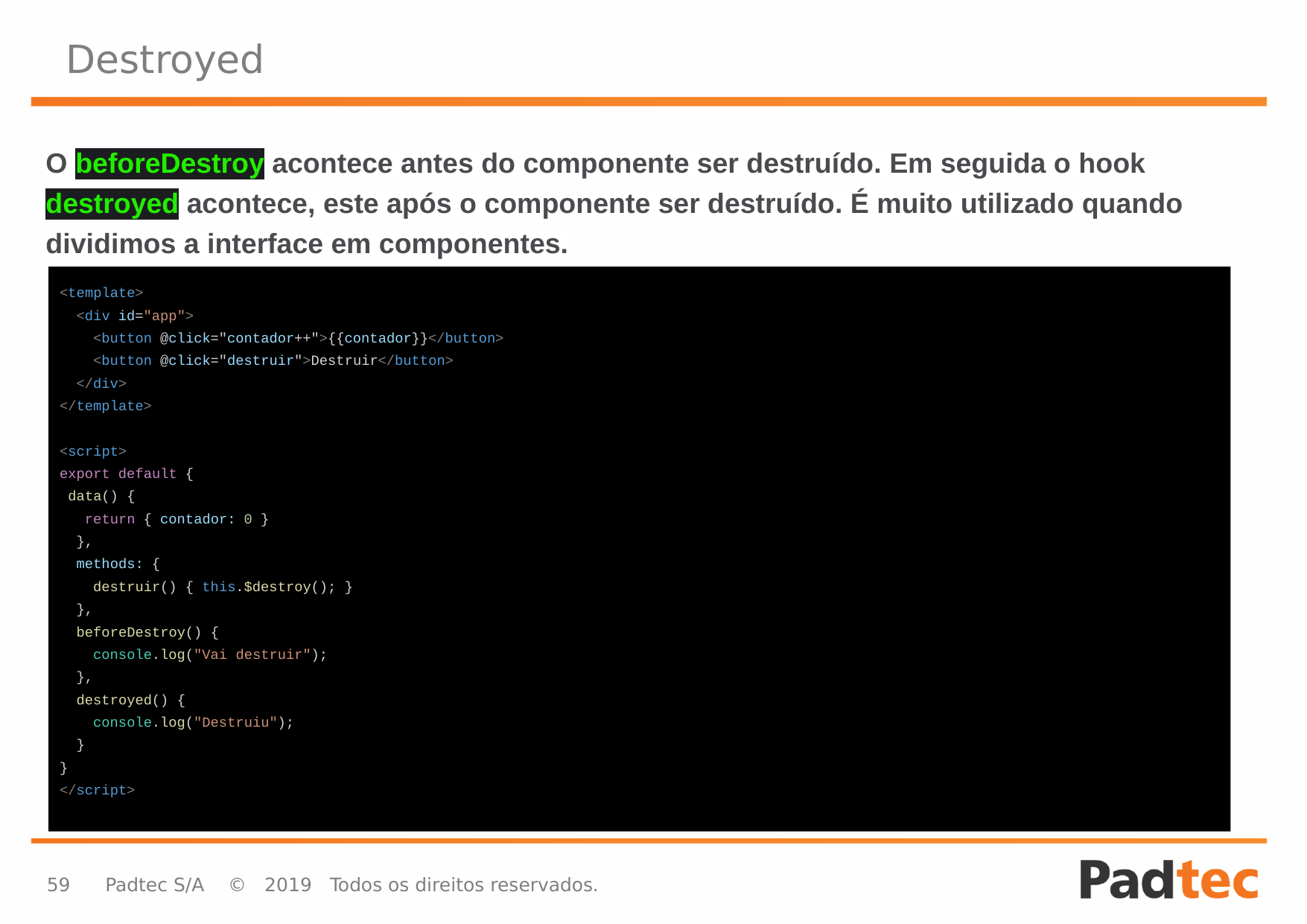

# Destroyed
O beforeDestroy acontece antes do componente ser destruído. Em seguida o hook destroyed acontece, este após o componente ser destruído. É muito utilizado quando dividimos a interface em componentes.

<template>
  <div id="app">
    <button @click="contador++">{{contador}}</button>
    <button @click="destruir">Destruir</button>
  </div>
</template>

<script>
export default {
 data() {
   return { contador: 0 }
  },
  methods: {
    destruir() { this.$destroy(); }
  },
  beforeDestroy() {
    console.log("Vai destruir");
  },
  destroyed() {
    console.log("Destruiu");
  }
}
</script>